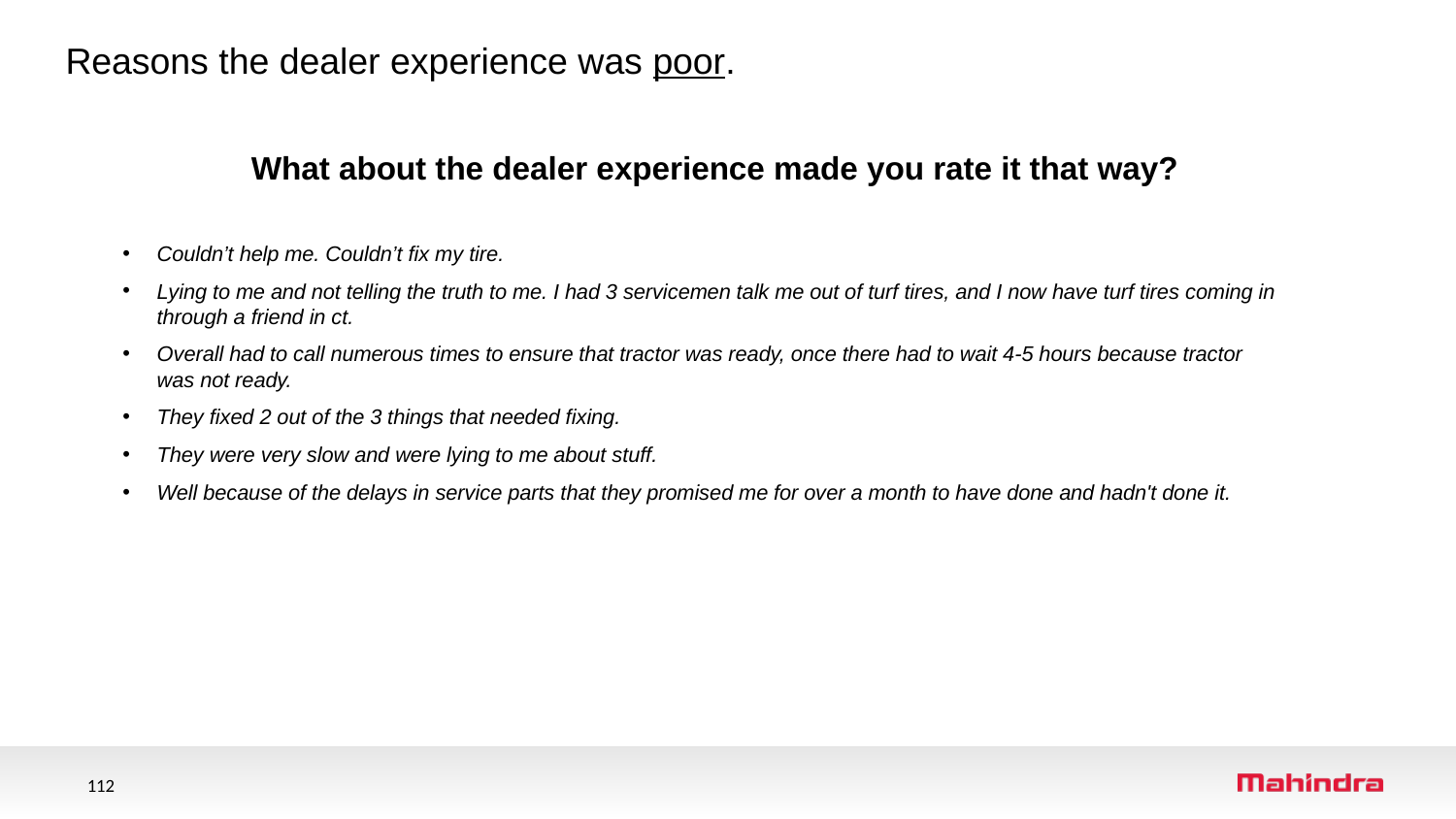

# Reasons the dealer experience was poor.
What about the dealer experience made you rate it that way?
Couldn’t help me. Couldn’t fix my tire.
Lying to me and not telling the truth to me. I had 3 servicemen talk me out of turf tires, and I now have turf tires coming in through a friend in ct.
Overall had to call numerous times to ensure that tractor was ready, once there had to wait 4-5 hours because tractor was not ready.
They fixed 2 out of the 3 things that needed fixing.
They were very slow and were lying to me about stuff.
Well because of the delays in service parts that they promised me for over a month to have done and hadn't done it.
112